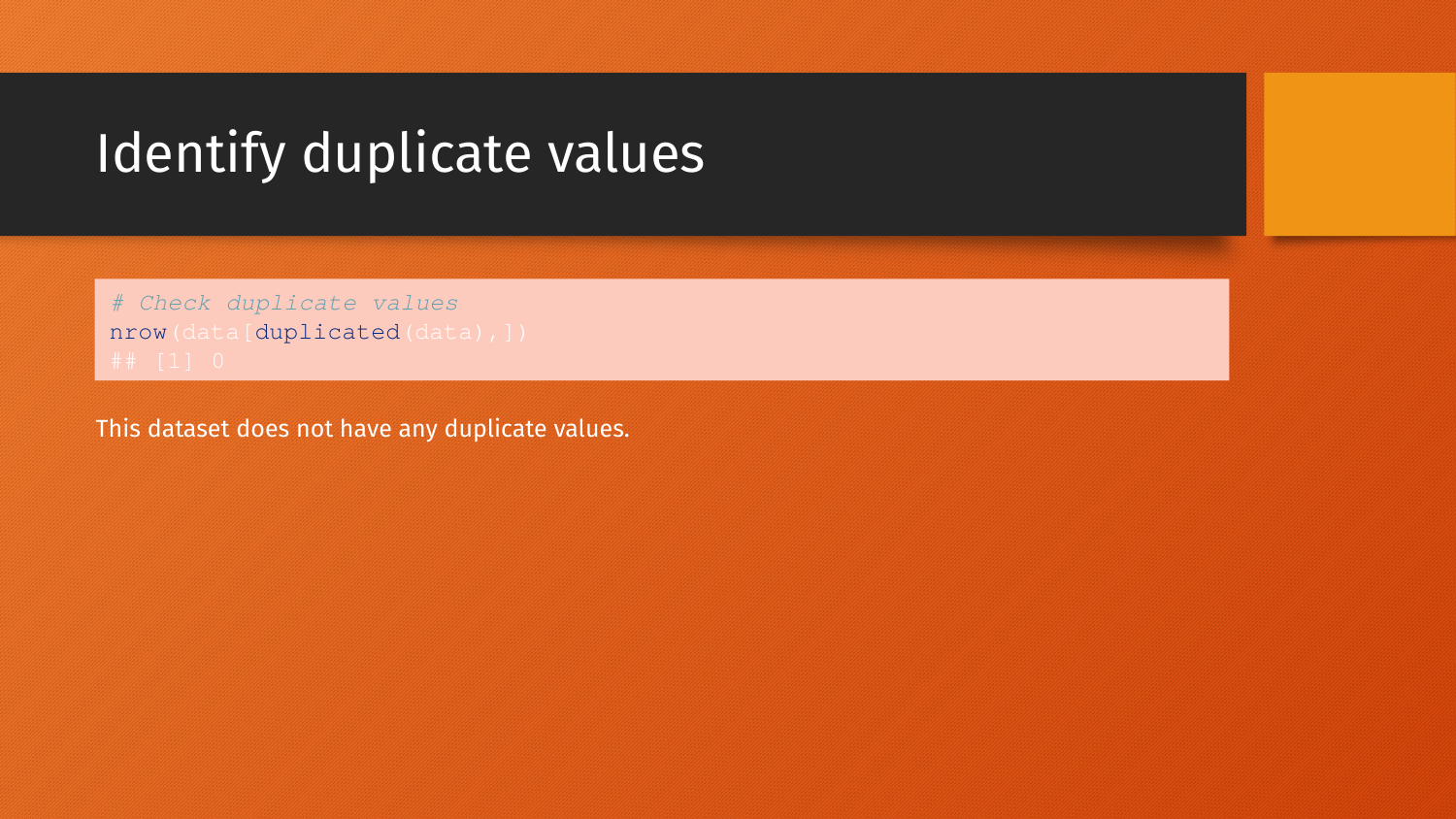

# Identify duplicate values
# Check duplicate values nrow(data[duplicated(data),])
## [1] 0
This dataset does not have any duplicate values.